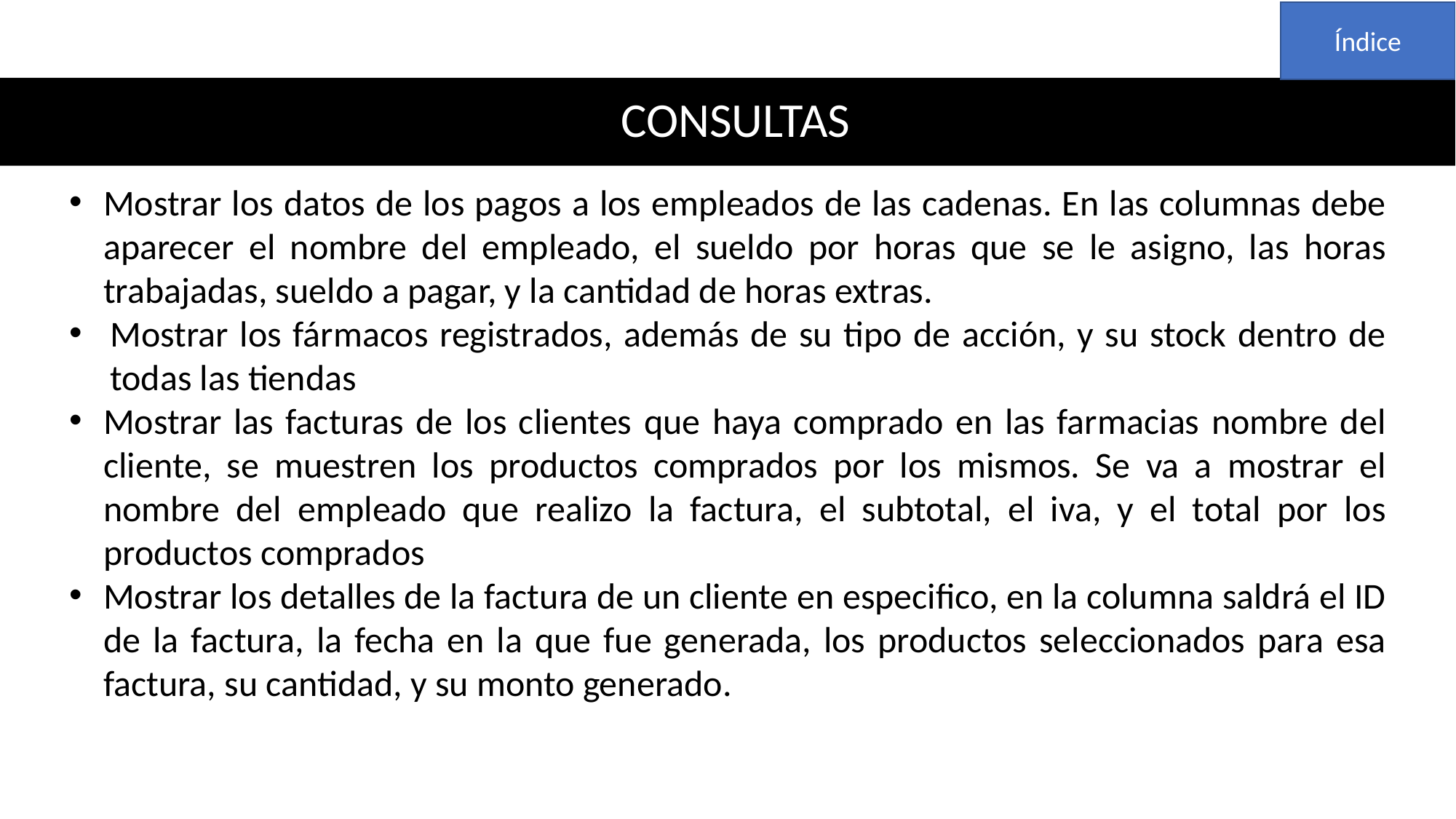

Índice
# CONSULTAS

Mostrar los datos de los pagos a los empleados de las cadenas. En las columnas debe aparecer el nombre del empleado, el sueldo por horas que se le asigno, las horas trabajadas, sueldo a pagar, y la cantidad de horas extras.
Mostrar los fármacos registrados, además de su tipo de acción, y su stock dentro de todas las tiendas
Mostrar las facturas de los clientes que haya comprado en las farmacias nombre del cliente, se muestren los productos comprados por los mismos. Se va a mostrar el nombre del empleado que realizo la factura, el subtotal, el iva, y el total por los productos comprados
Mostrar los detalles de la factura de un cliente en especifico, en la columna saldrá el ID de la factura, la fecha en la que fue generada, los productos seleccionados para esa factura, su cantidad, y su monto generado.